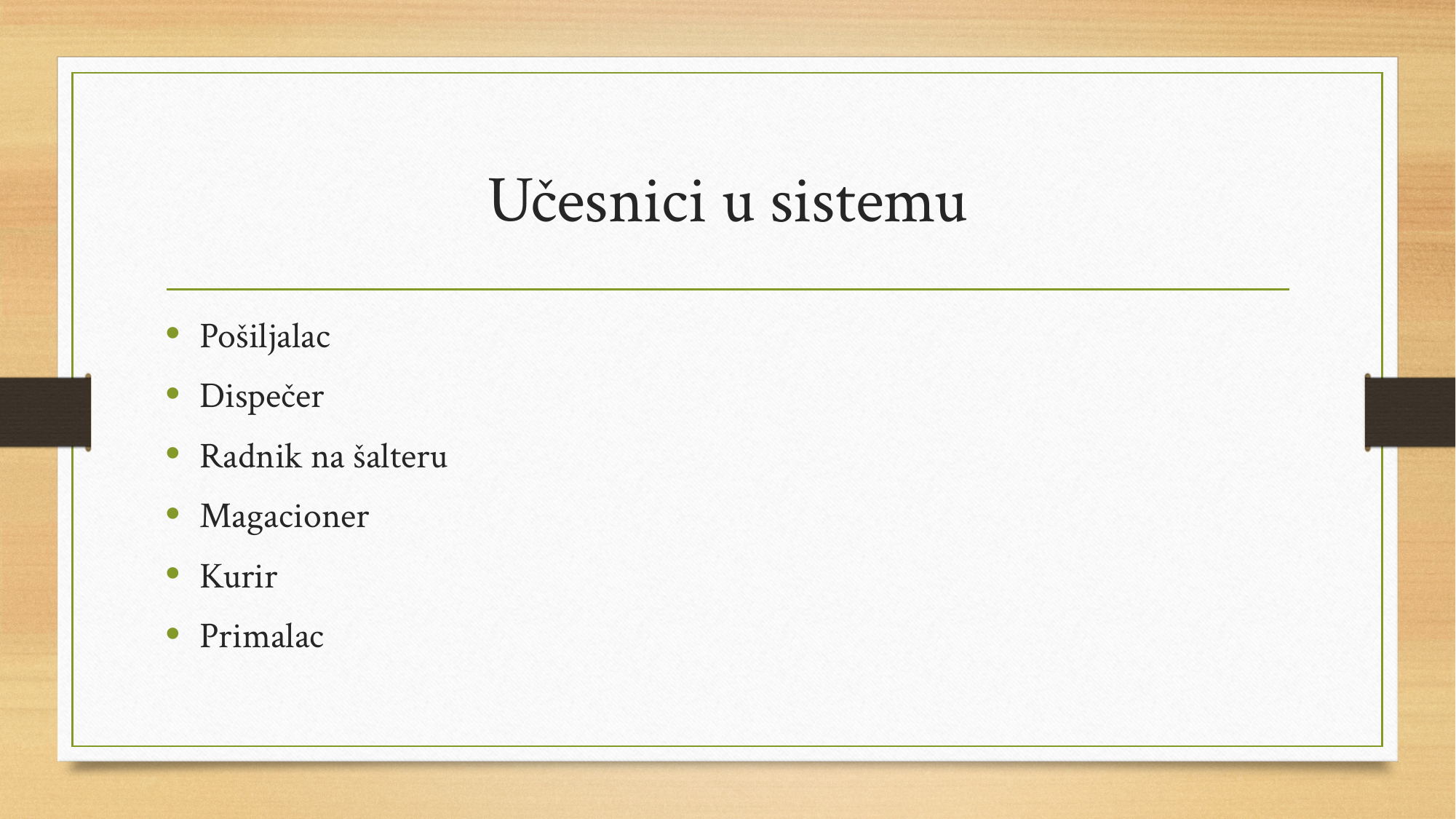

# Učesnici u sistemu
Pošiljalac
Dispečer
Radnik na šalteru
Magacioner
Kurir
Primalac